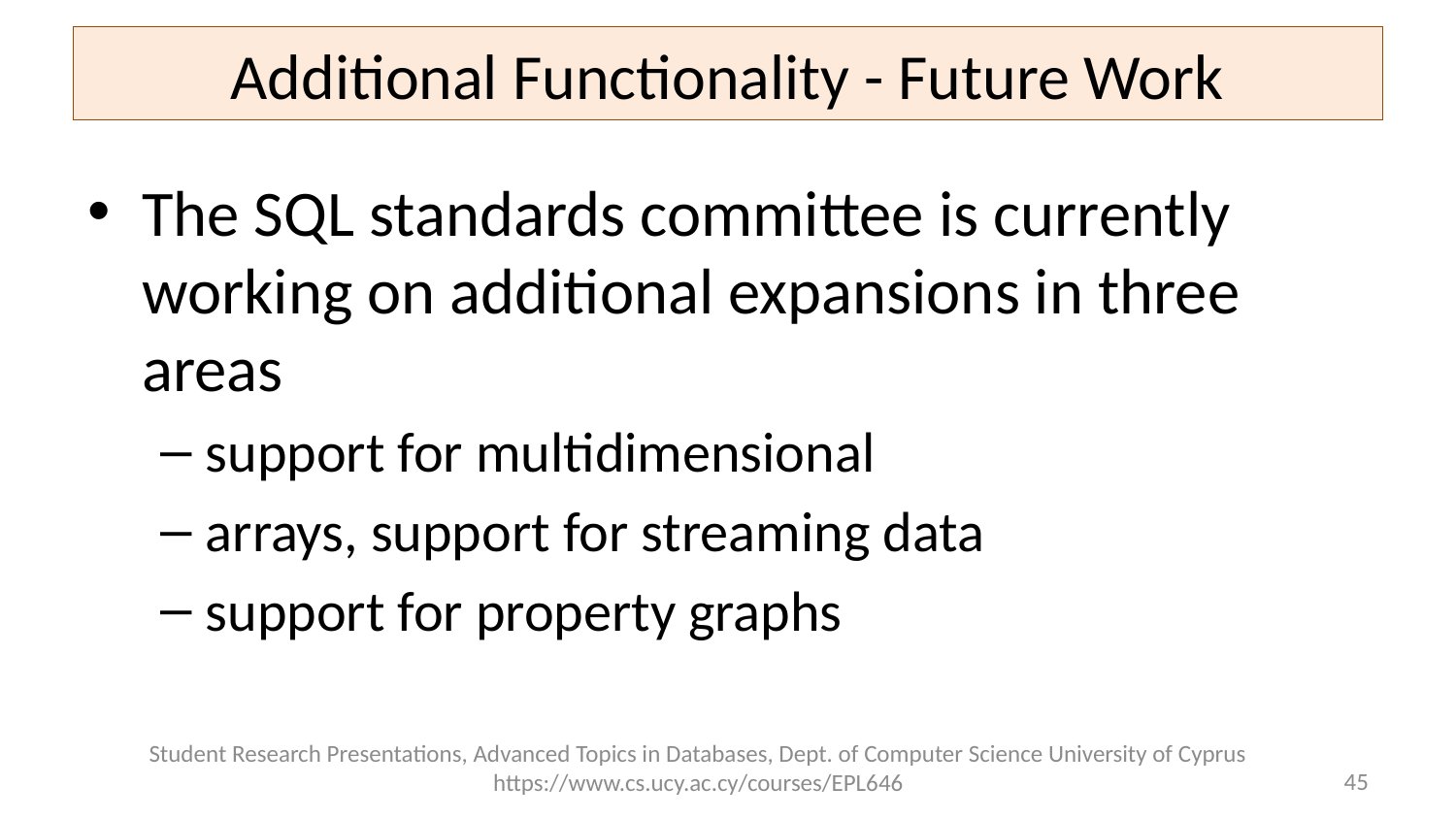

# Additional Functionality - Future Work
The SQL standards committee is currently working on additional expansions in three areas
support for multidimensional
arrays, support for streaming data
support for property graphs
Student Research Presentations, Advanced Topics in Databases, Dept. of Computer Science University of Cyprus https://www.cs.ucy.ac.cy/courses/EPL646
45